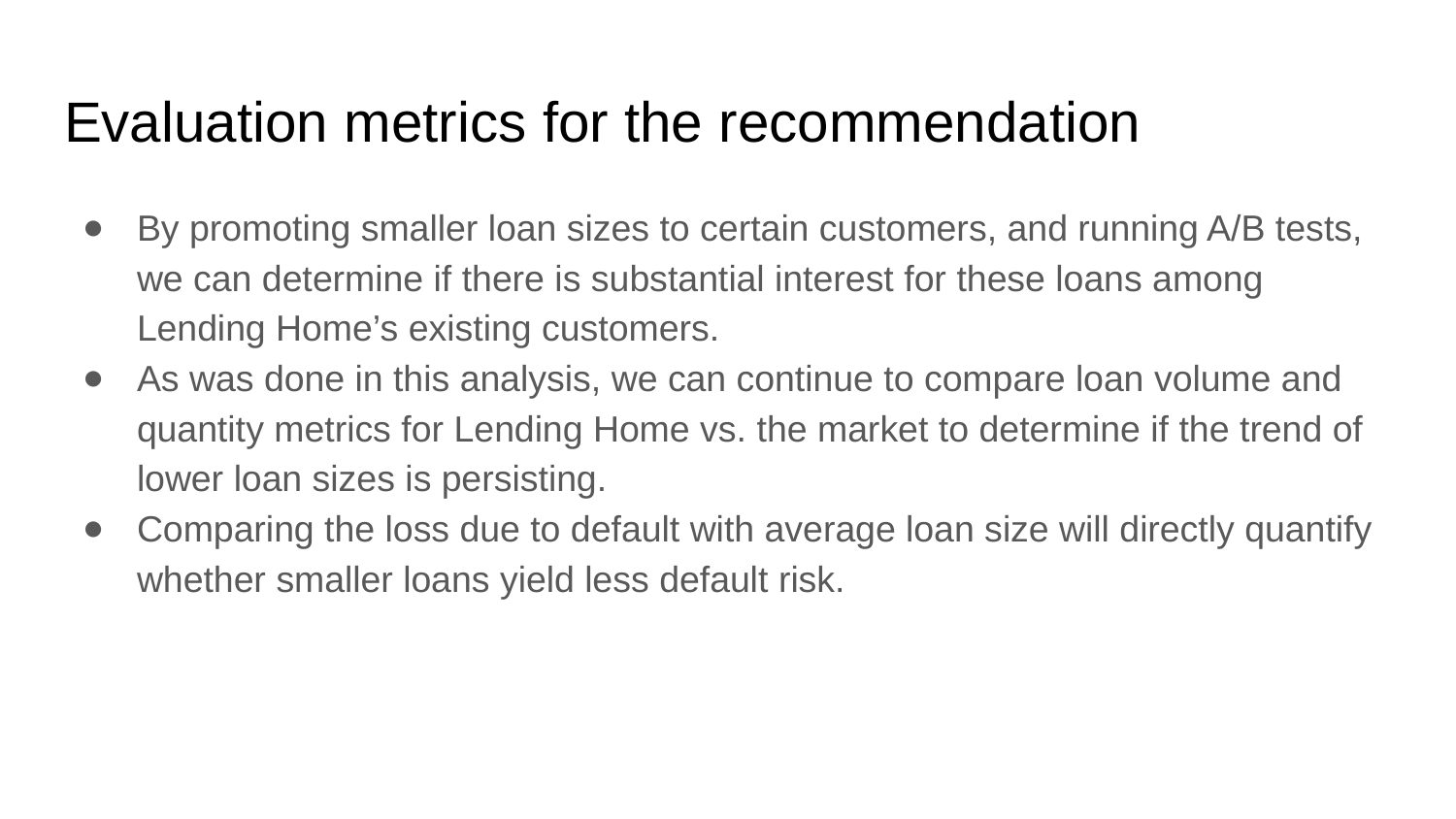

# Evaluation metrics for the recommendation
By promoting smaller loan sizes to certain customers, and running A/B tests, we can determine if there is substantial interest for these loans among Lending Home’s existing customers.
As was done in this analysis, we can continue to compare loan volume and quantity metrics for Lending Home vs. the market to determine if the trend of lower loan sizes is persisting.
Comparing the loss due to default with average loan size will directly quantify whether smaller loans yield less default risk.